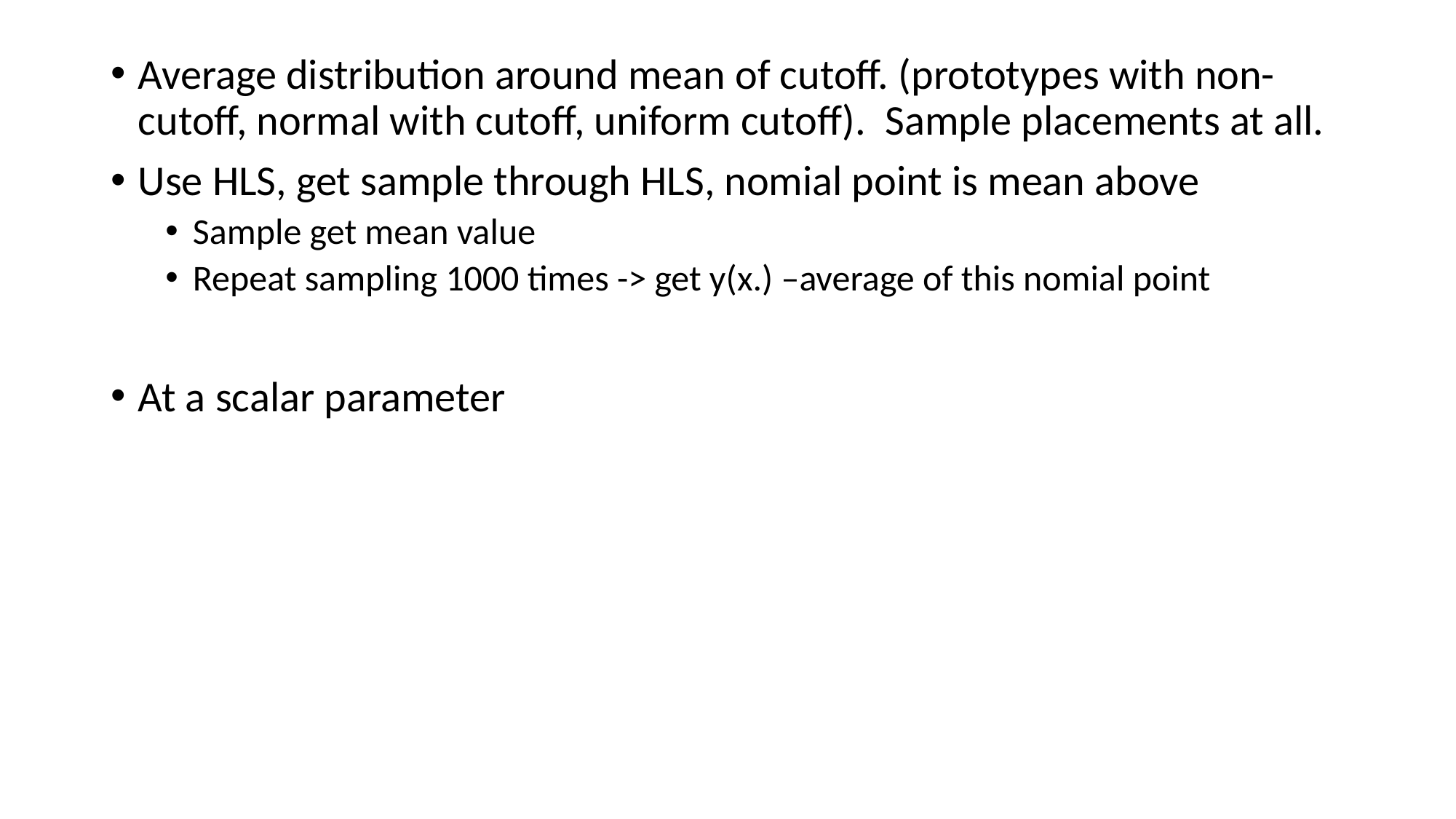

Average distribution around mean of cutoff. (prototypes with non-cutoff, normal with cutoff, uniform cutoff).  Sample placements at all.
Use HLS, get sample through HLS, nomial point is mean above
Sample get mean value
Repeat sampling 1000 times -> get y(x.) –average of this nomial point

At a scalar parameter